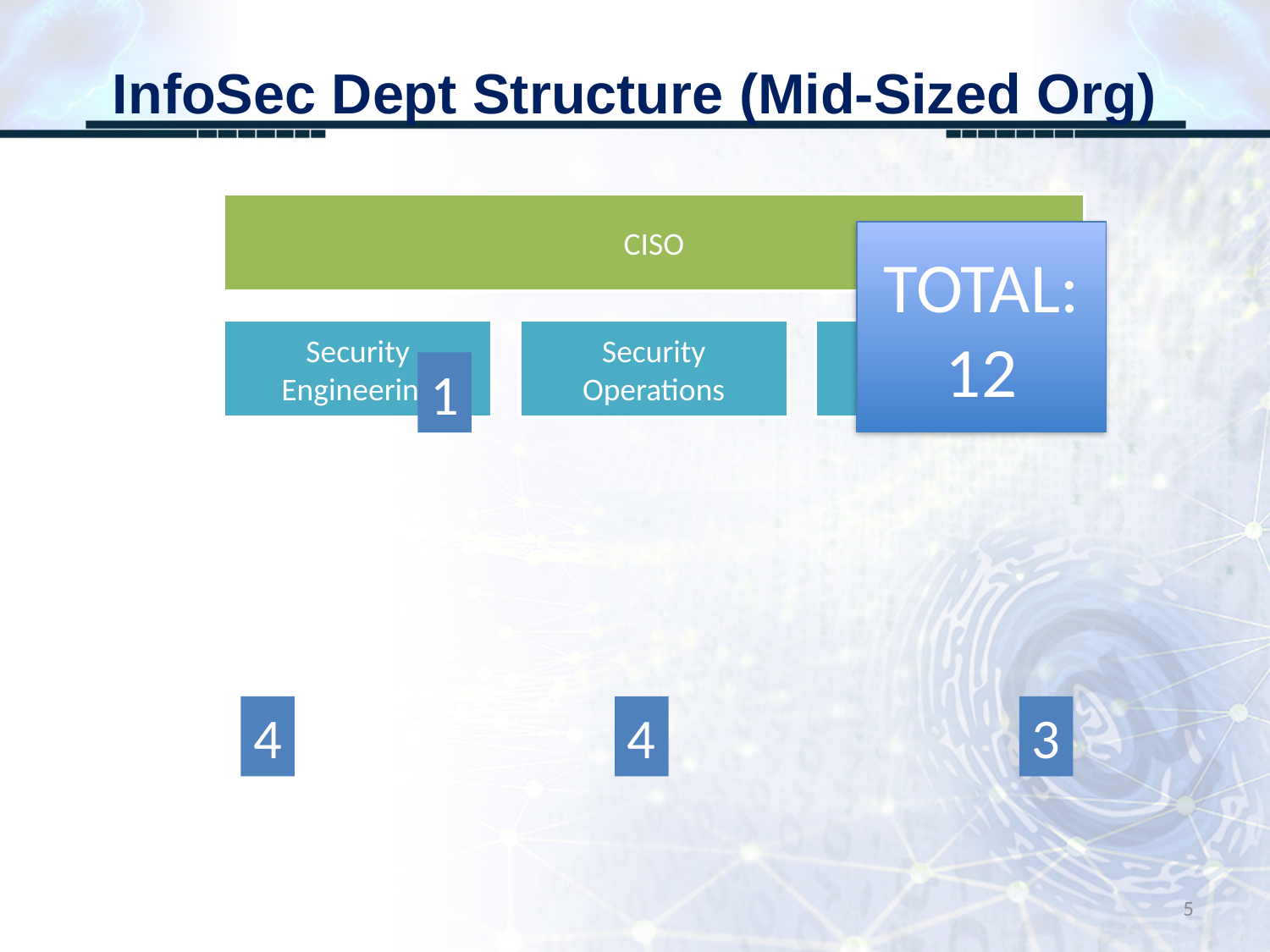

# InfoSec Dept Structure (Mid-Sized Org)
CISO
Security Engineering
Security Operations
TOTAL:12
1
4
4
3
5